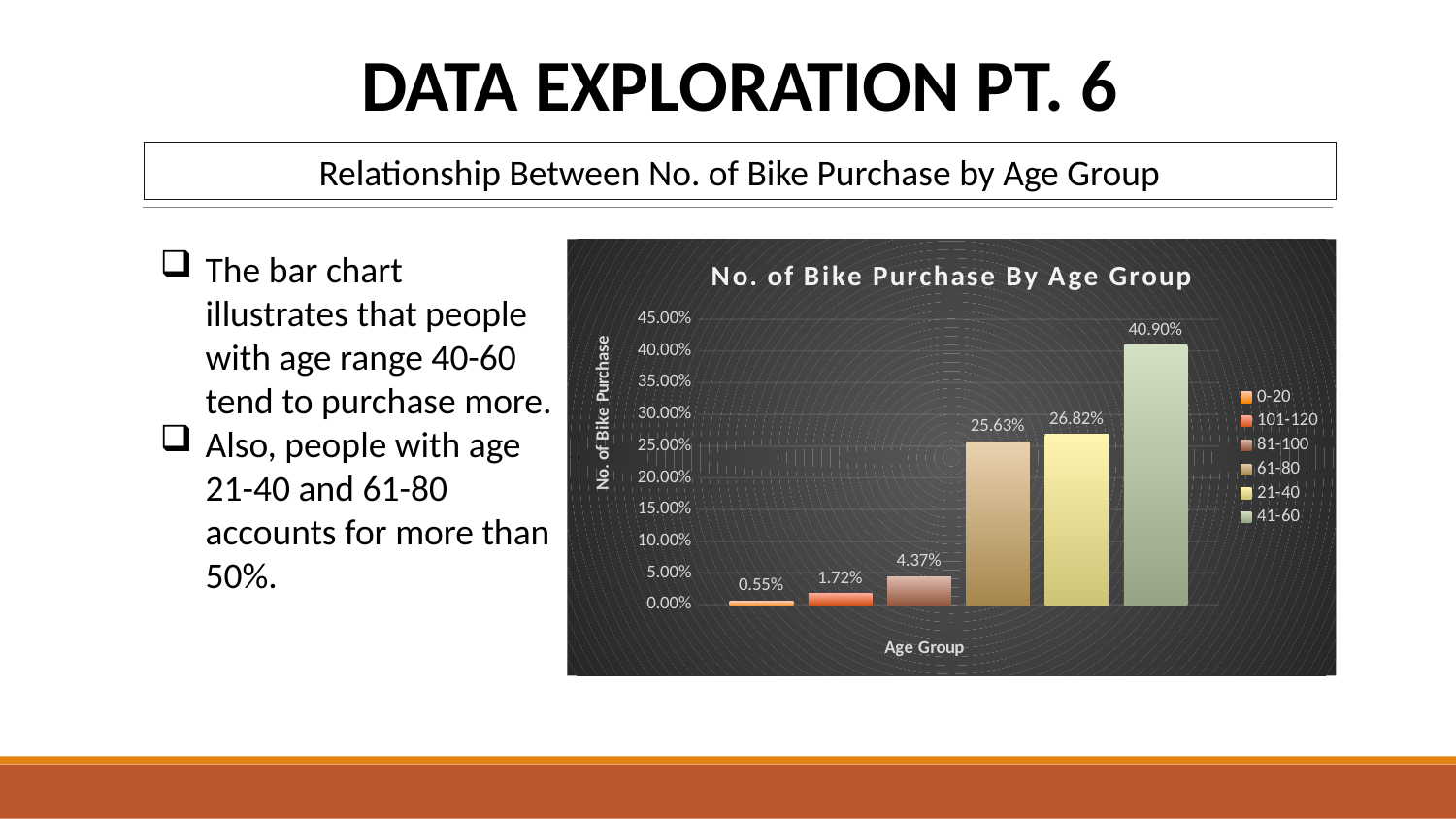

DATA EXPLORATION PT. 6
Relationship Between No. of Bike Purchase by Age Group
The bar chart illustrates that people with age range 40-60 tend to purchase more.
Also, people with age 21-40 and 61-80 accounts for more than 50%.

### Chart: No. of Bike Purchase By Age Group

| Category | 0-20 | 101-120 | 81-100 | 61-80 | 21-40 | 41-60 |
|---|---|---|---|---|---|---|
| Total | 0.005457901918291997 | 0.017236535837547154 | 0.0437234127939642 | 0.25632073200096317 | 0.2682197608154748 | 0.40904165663375874 |